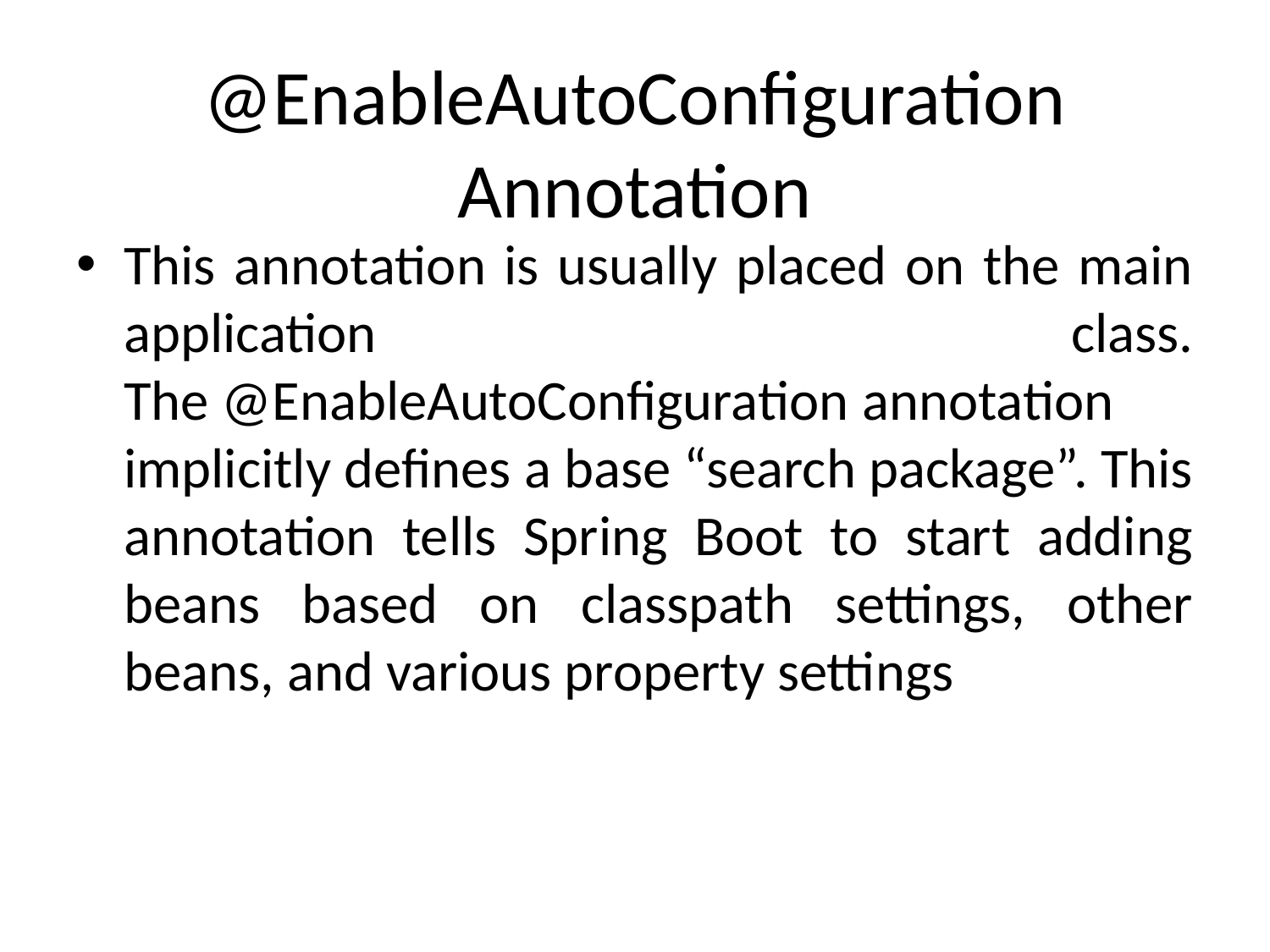

# @EnableAutoConfiguration Annotation
This annotation is usually placed on the main application class. The @EnableAutoConfiguration annotation implicitly defines a base “search package”. This annotation tells Spring Boot to start adding beans based on classpath settings, other beans, and various property settings